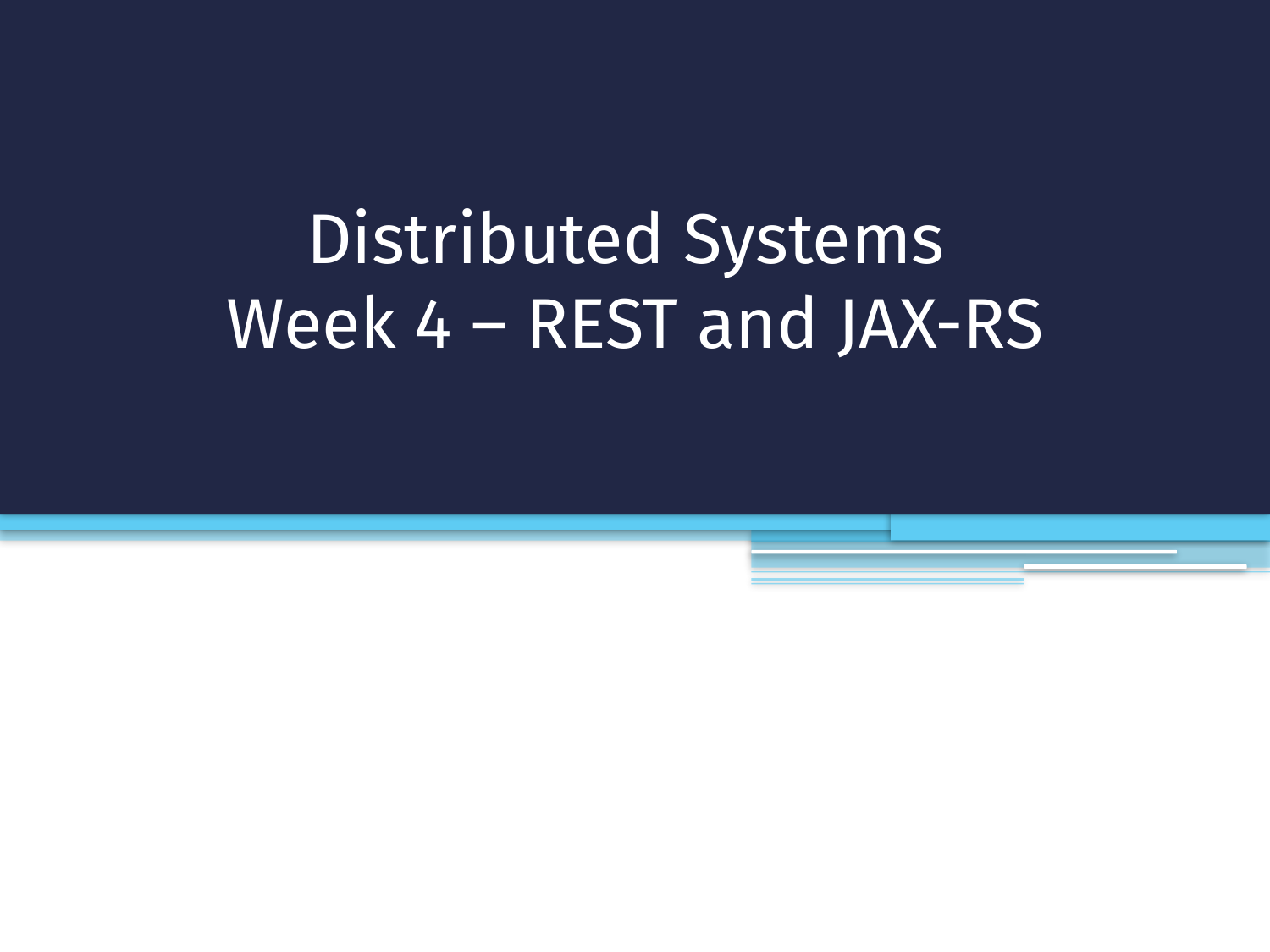

# Distributed Systems Week 4 – REST and JAX-RS